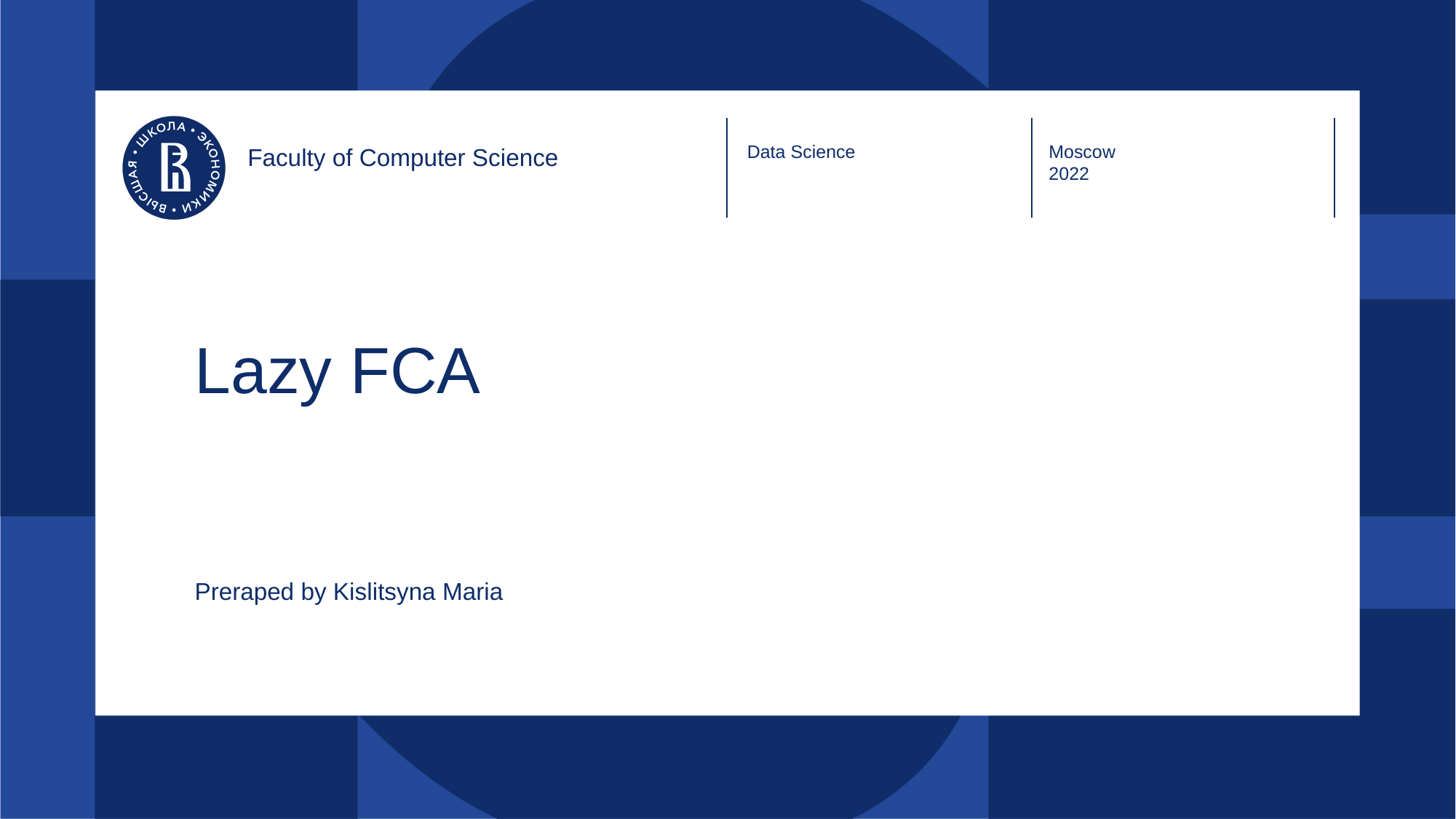

Data Science
Moscow
2022
Faculty of Computer Science
# Lazy FCA
Preraped by Kislitsyna Maria